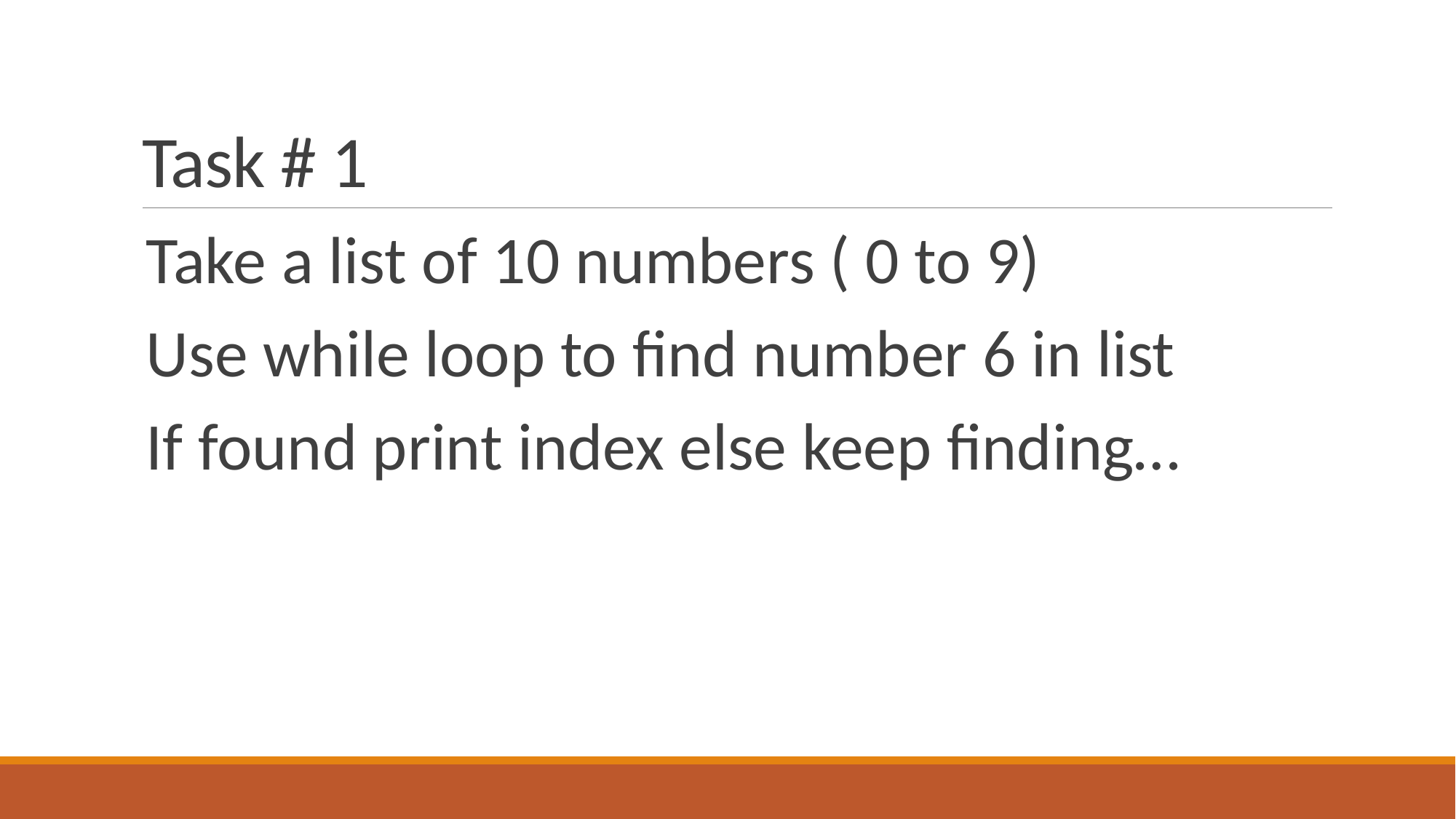

# Task # 1
Take a list of 10 numbers ( 0 to 9)
Use while loop to find number 6 in list
If found print index else keep finding…